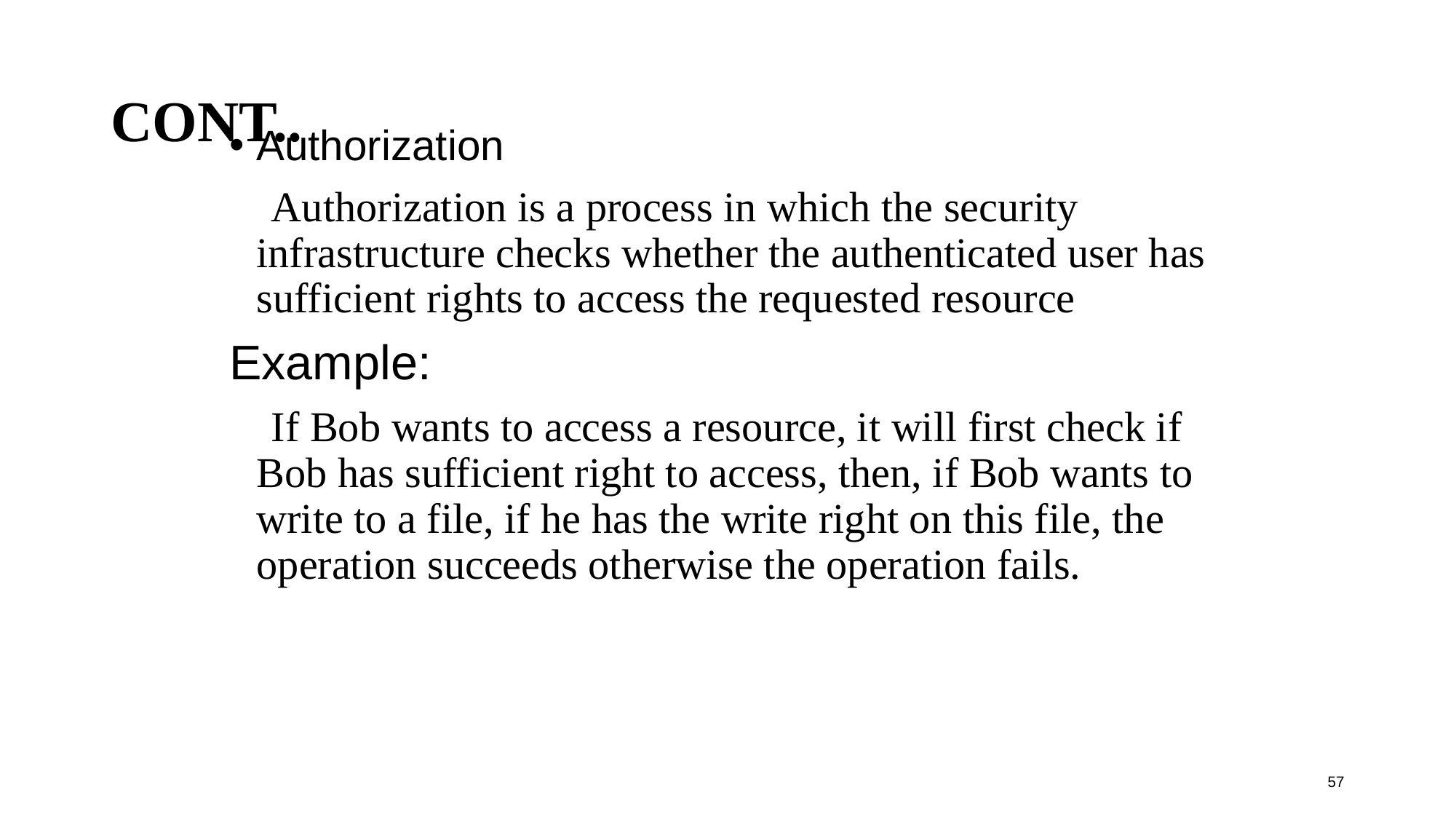

# Cont..
Authorization
    Authorization is a process in which the security infrastructure checks whether the authenticated user has sufficient rights to access the requested resource
Example:
    If Bob wants to access a resource, it will first check if Bob has sufficient right to access, then, if Bob wants to write to a file, if he has the write right on this file, the operation succeeds otherwise the operation fails.

57